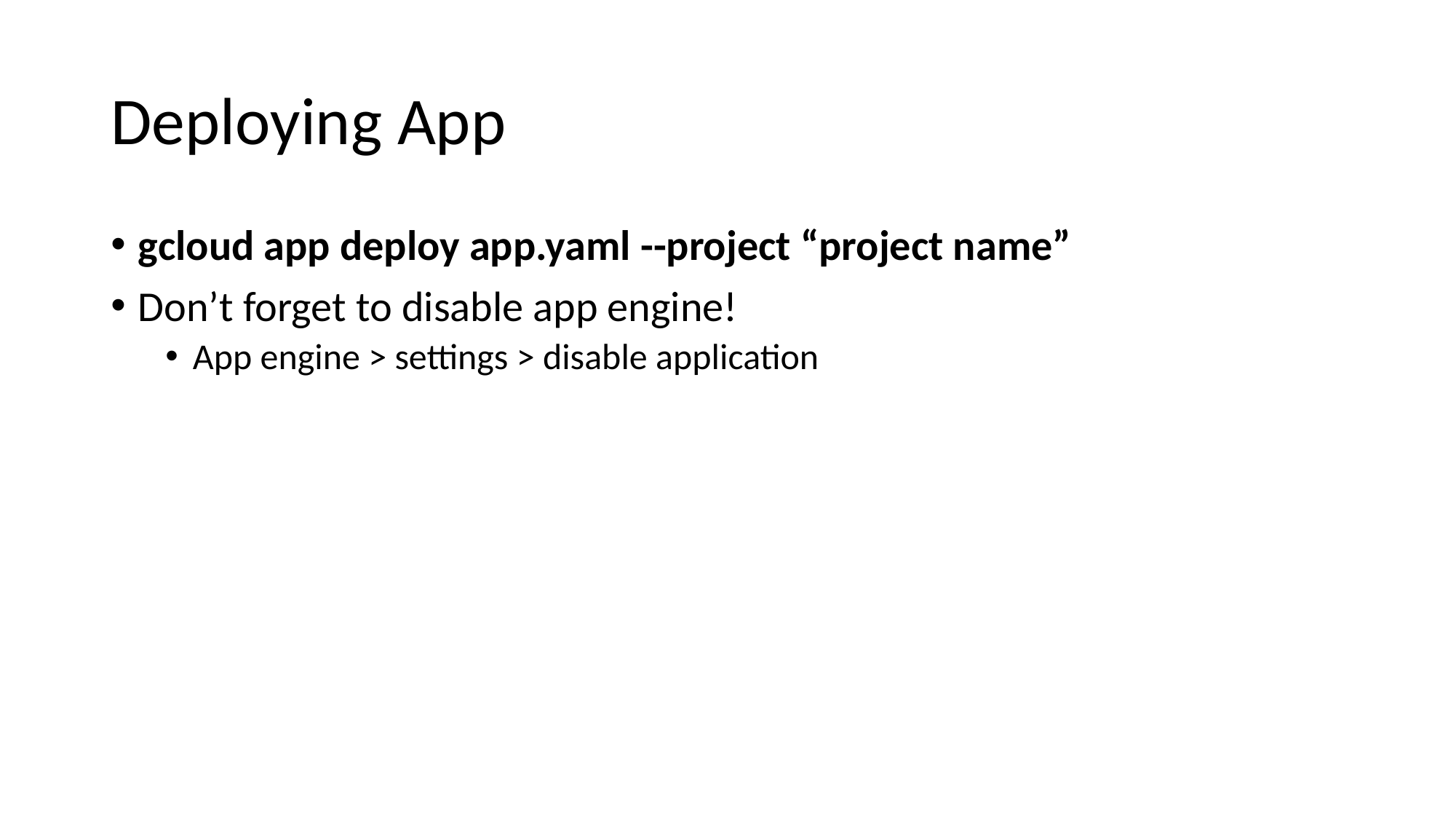

# Deploying App
gcloud app deploy app.yaml --project “project name”
Don’t forget to disable app engine!
App engine > settings > disable application